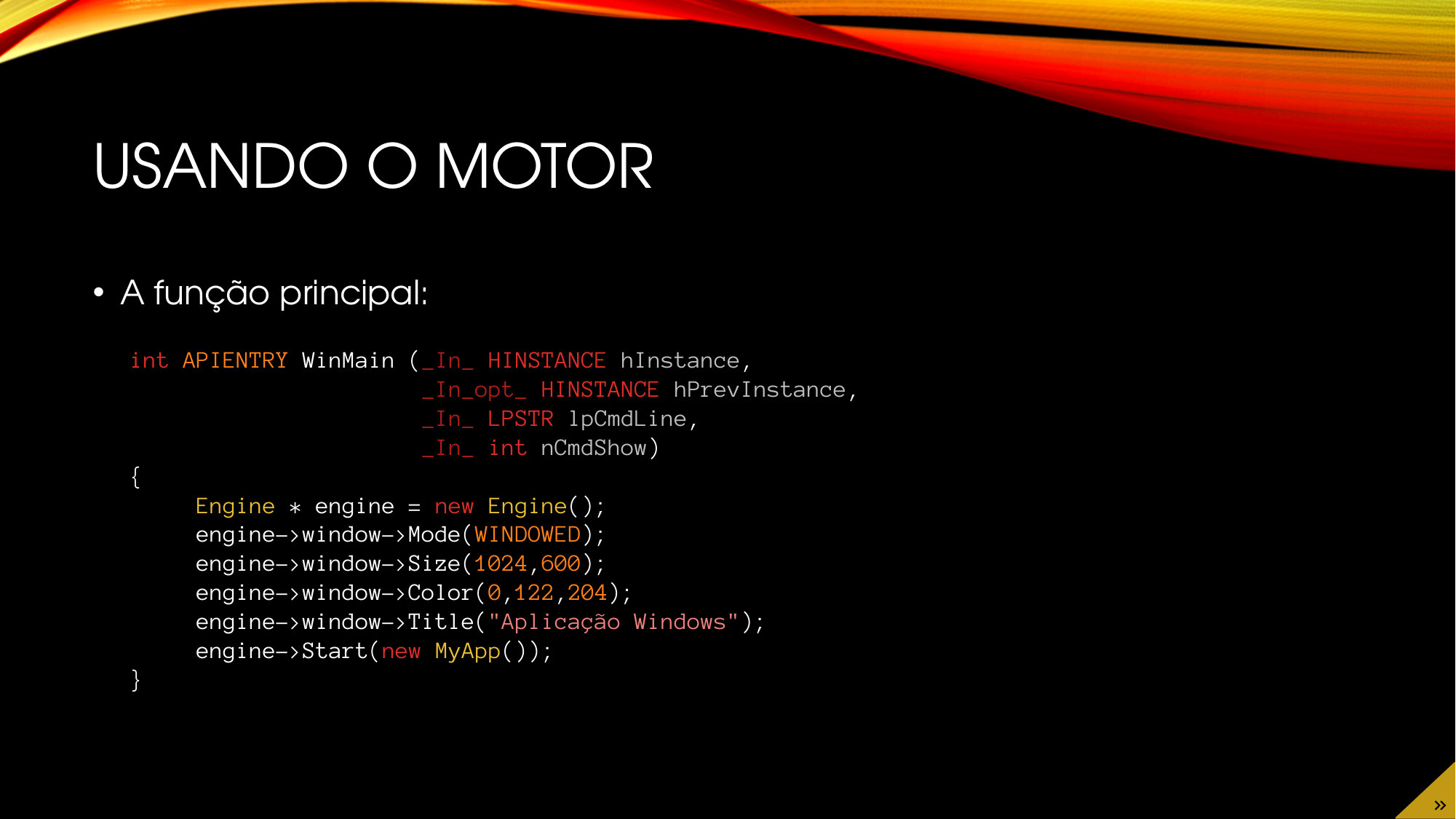

# Usando o Motor
A função principal:
int APIENTRY WinMain (_In_ HINSTANCE hInstance,
                      _In_opt_ HINSTANCE hPrevInstance,
                      _In_ LPSTR lpCmdLine,
                      _In_ int nCmdShow)
{
     Engine * engine = new Engine();
     engine->window->Mode(WINDOWED);
     engine->window->Size(1024,600);
     engine->window->Color(0,122,204);
     engine->window->Title("Aplicação Windows");
     engine->Start(new MyApp());
}

»